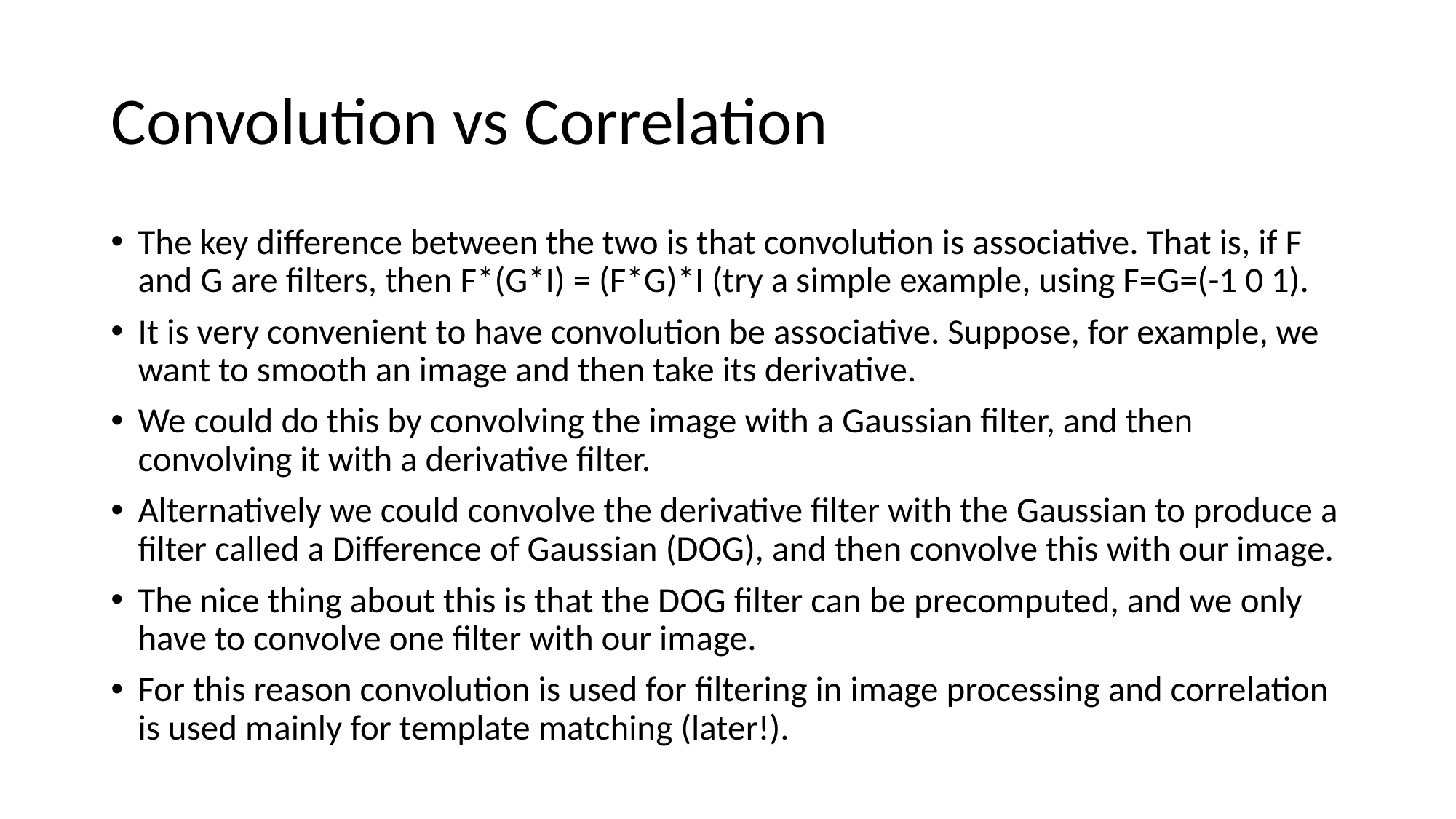

# Convolution vs Correlation
The key difference between the two is that convolution is associative. That is, if F and G are filters, then F*(G*I) = (F*G)*I (try a simple example, using F=G=(-1 0 1).
It is very convenient to have convolution be associative. Suppose, for example, we want to smooth an image and then take its derivative.
We could do this by convolving the image with a Gaussian filter, and then convolving it with a derivative filter.
Alternatively we could convolve the derivative filter with the Gaussian to produce a filter called a Difference of Gaussian (DOG), and then convolve this with our image.
The nice thing about this is that the DOG filter can be precomputed, and we only have to convolve one filter with our image.
For this reason convolution is used for filtering in image processing and correlation is used mainly for template matching (later!).